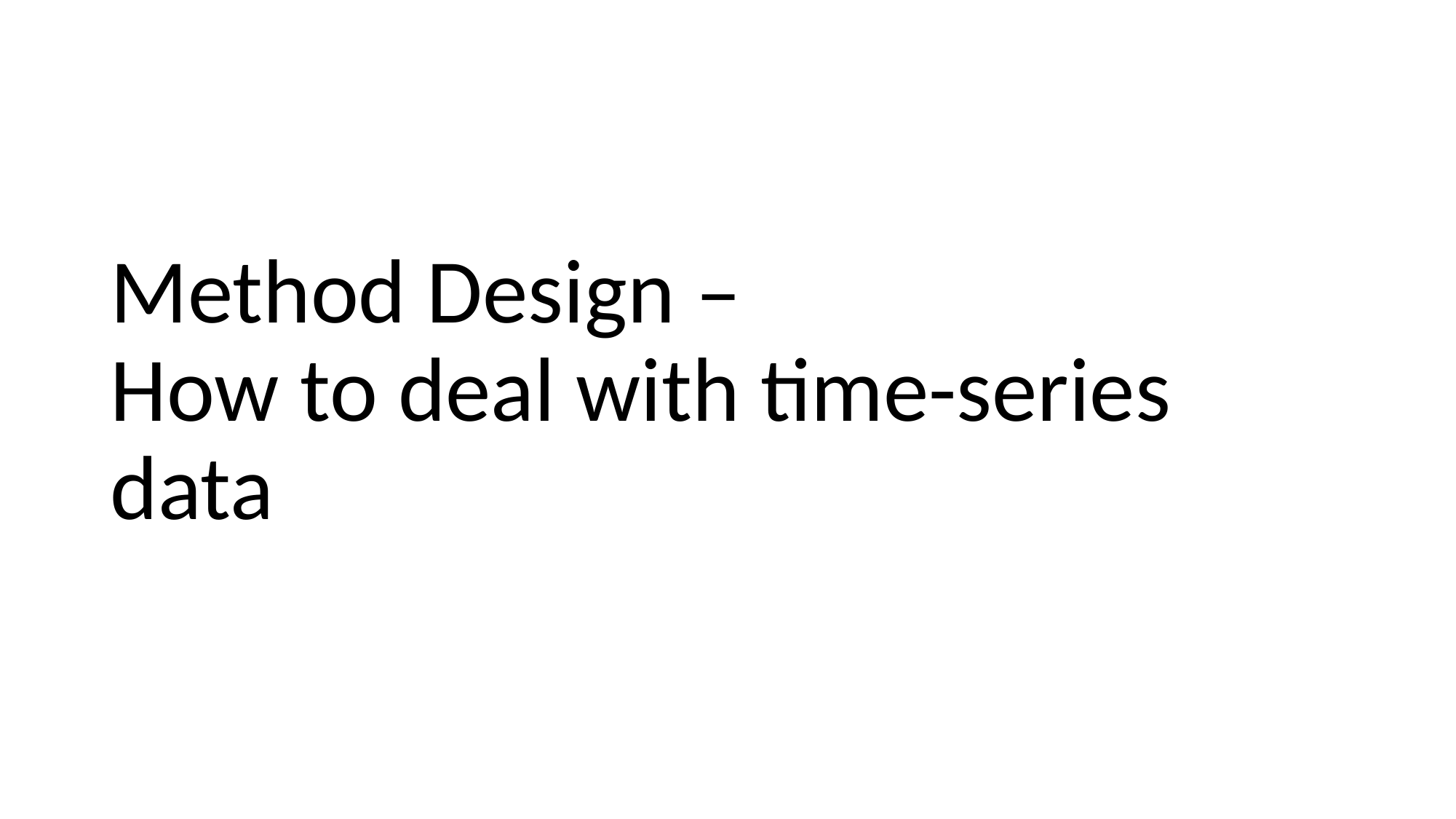

# Method Design – How to deal with time-series data